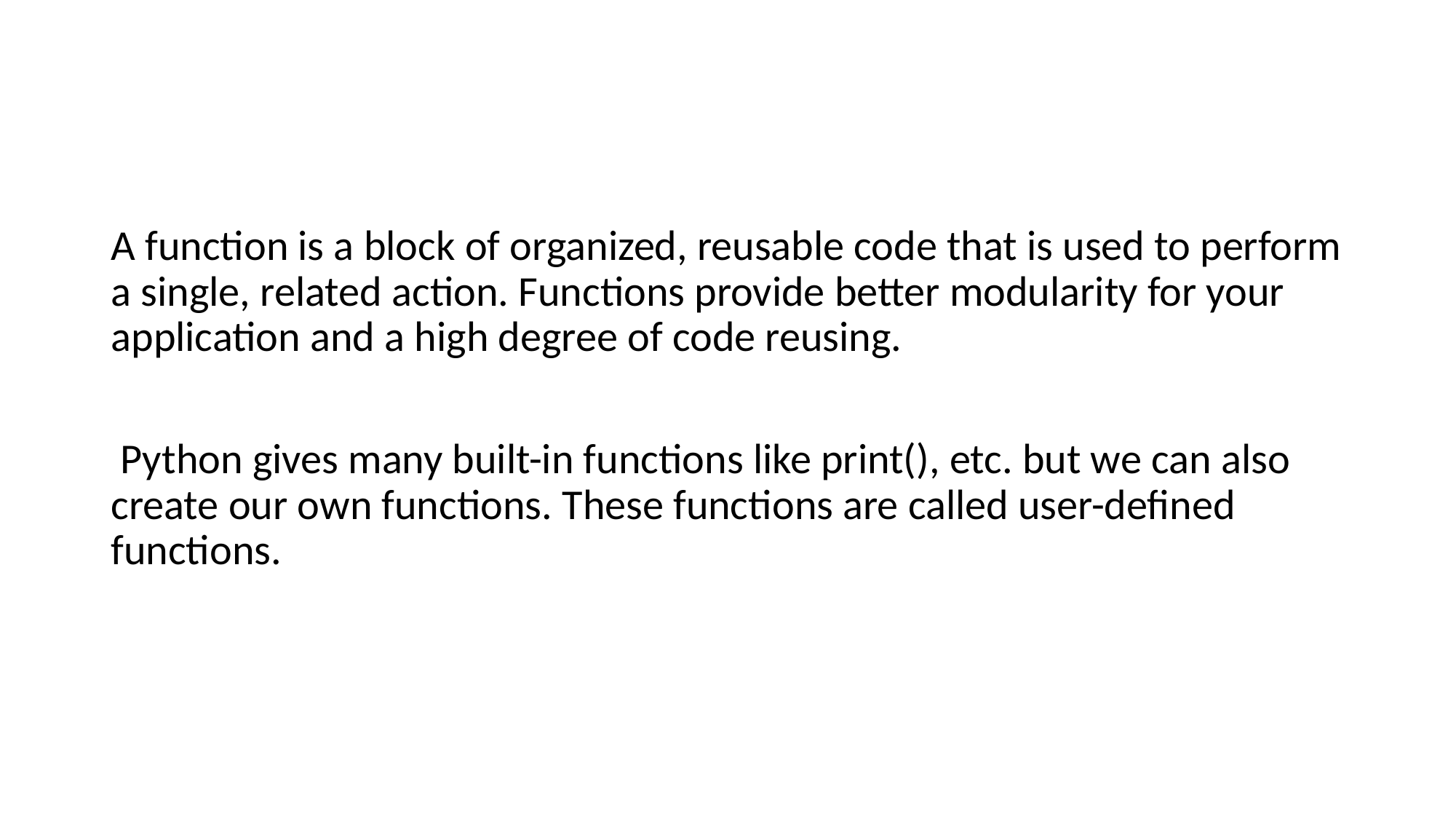

#
A function is a block of organized, reusable code that is used to perform a single, related action. Functions provide better modularity for your application and a high degree of code reusing.

 Python gives many built-in functions like print(), etc. but we can also create our own functions. These functions are called user-defined functions.